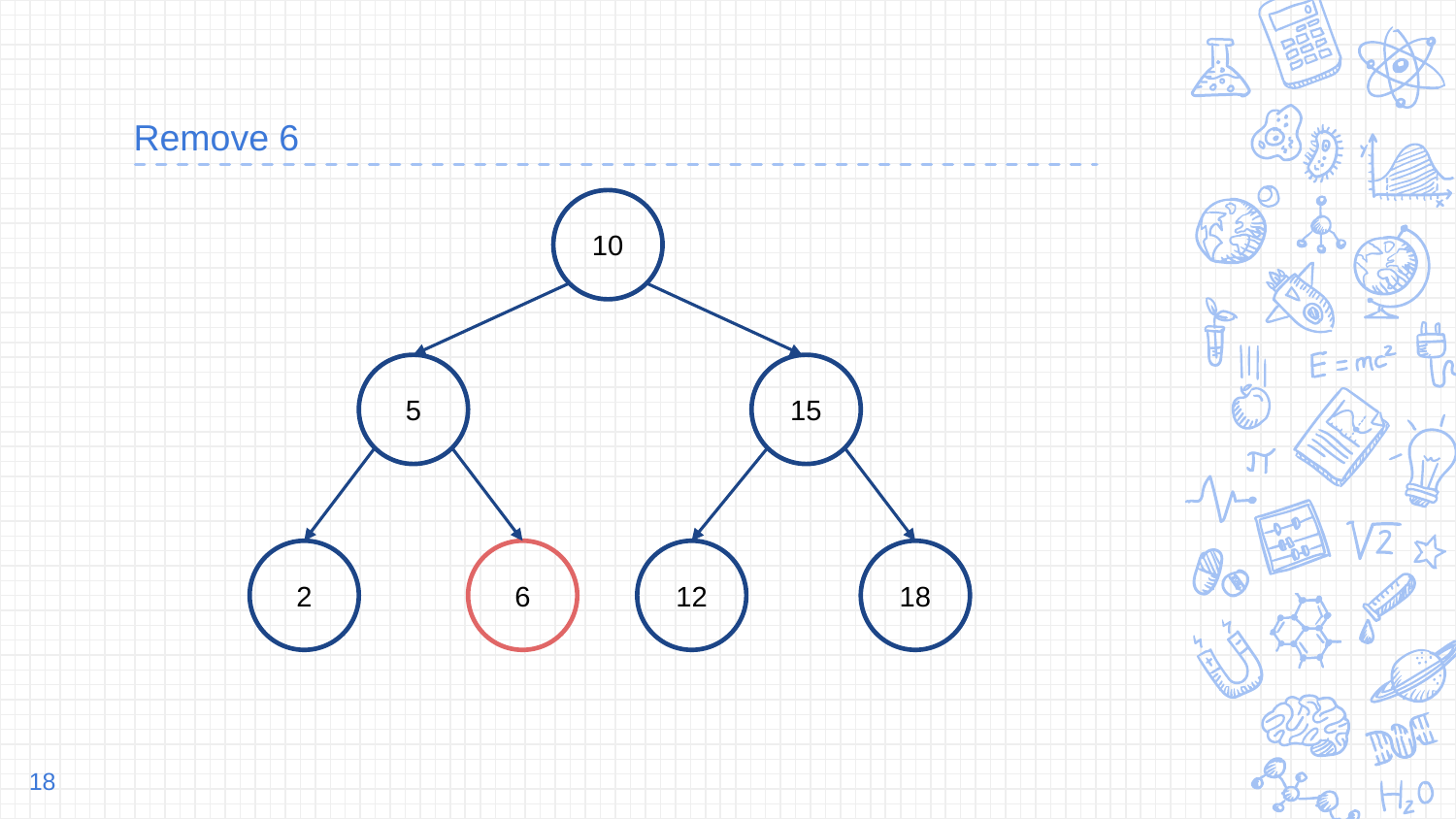

# Remove 6
10
15
5
2
6
12
18
18